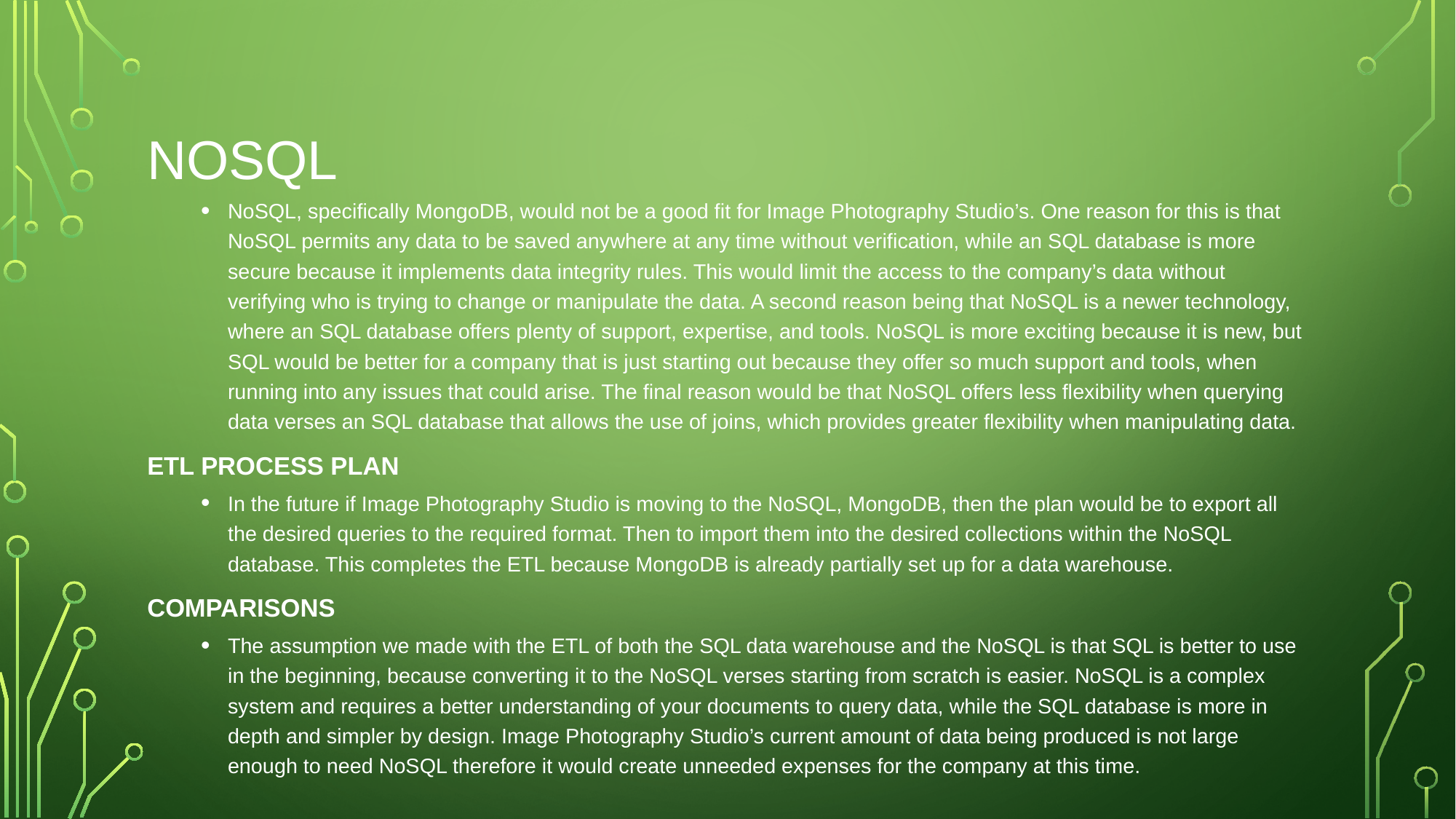

# nOsql
NoSQL, specifically MongoDB, would not be a good fit for Image Photography Studio’s. One reason for this is that NoSQL permits any data to be saved anywhere at any time without verification, while an SQL database is more secure because it implements data integrity rules. This would limit the access to the company’s data without verifying who is trying to change or manipulate the data. A second reason being that NoSQL is a newer technology, where an SQL database offers plenty of support, expertise, and tools. NoSQL is more exciting because it is new, but SQL would be better for a company that is just starting out because they offer so much support and tools, when running into any issues that could arise. The final reason would be that NoSQL offers less flexibility when querying data verses an SQL database that allows the use of joins, which provides greater flexibility when manipulating data.
etl process plan
In the future if Image Photography Studio is moving to the NoSQL, MongoDB, then the plan would be to export all the desired queries to the required format. Then to import them into the desired collections within the NoSQL database. This completes the ETL because MongoDB is already partially set up for a data warehouse.
Comparisons
The assumption we made with the ETL of both the SQL data warehouse and the NoSQL is that SQL is better to use in the beginning, because converting it to the NoSQL verses starting from scratch is easier. NoSQL is a complex system and requires a better understanding of your documents to query data, while the SQL database is more in depth and simpler by design. Image Photography Studio’s current amount of data being produced is not large enough to need NoSQL therefore it would create unneeded expenses for the company at this time.